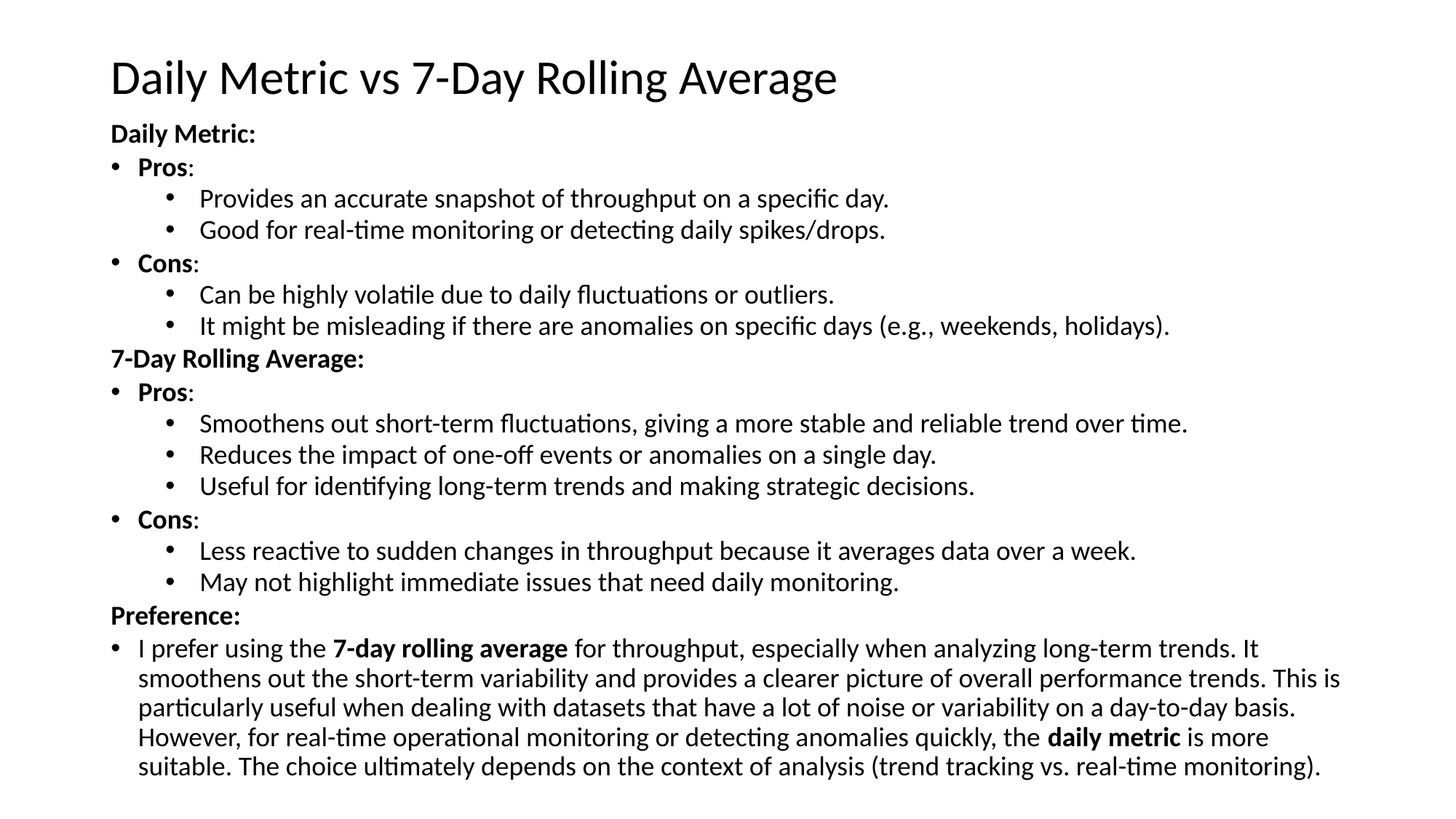

# Daily Metric vs 7-Day Rolling Average
Daily Metric:
Pros:
Provides an accurate snapshot of throughput on a specific day.
Good for real-time monitoring or detecting daily spikes/drops.
Cons:
Can be highly volatile due to daily fluctuations or outliers.
It might be misleading if there are anomalies on specific days (e.g., weekends, holidays).
7-Day Rolling Average:
Pros:
Smoothens out short-term fluctuations, giving a more stable and reliable trend over time.
Reduces the impact of one-off events or anomalies on a single day.
Useful for identifying long-term trends and making strategic decisions.
Cons:
Less reactive to sudden changes in throughput because it averages data over a week.
May not highlight immediate issues that need daily monitoring.
Preference:
I prefer using the 7-day rolling average for throughput, especially when analyzing long-term trends. It smoothens out the short-term variability and provides a clearer picture of overall performance trends. This is particularly useful when dealing with datasets that have a lot of noise or variability on a day-to-day basis. However, for real-time operational monitoring or detecting anomalies quickly, the daily metric is more suitable. The choice ultimately depends on the context of analysis (trend tracking vs. real-time monitoring).